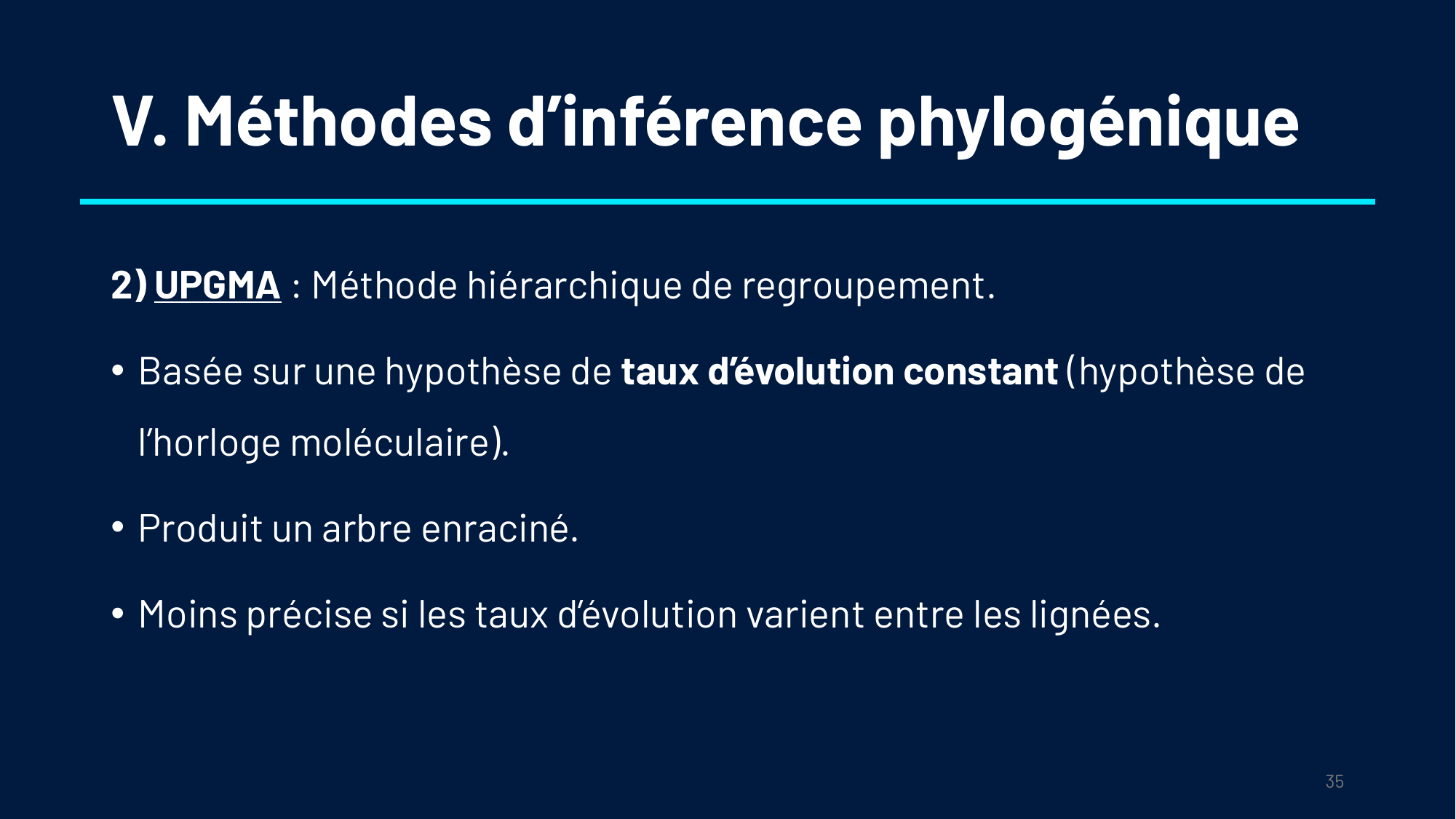

# V. Méthodes d’inférence phylogénique
2) UPGMA : Méthode hiérarchique de regroupement.
Basée sur une hypothèse de taux d’évolution constant (hypothèse de l’horloge moléculaire).
Produit un arbre enraciné.
Moins précise si les taux d’évolution varient entre les lignées.
35